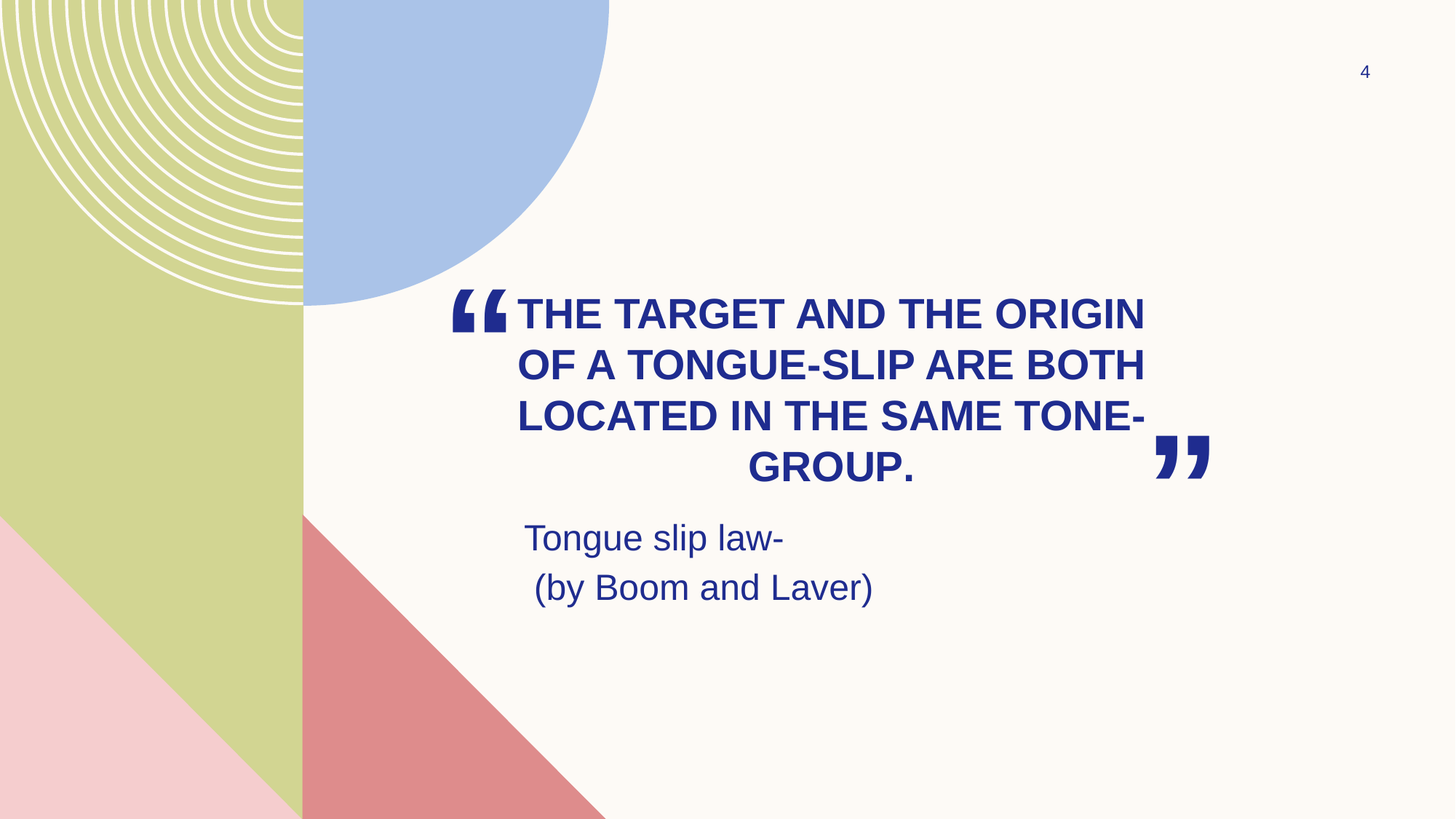

4
“
# The target and the origin of a tongue-slip are both located in the same tone-group.
”
Tongue slip law-
 (by Boom and Laver)